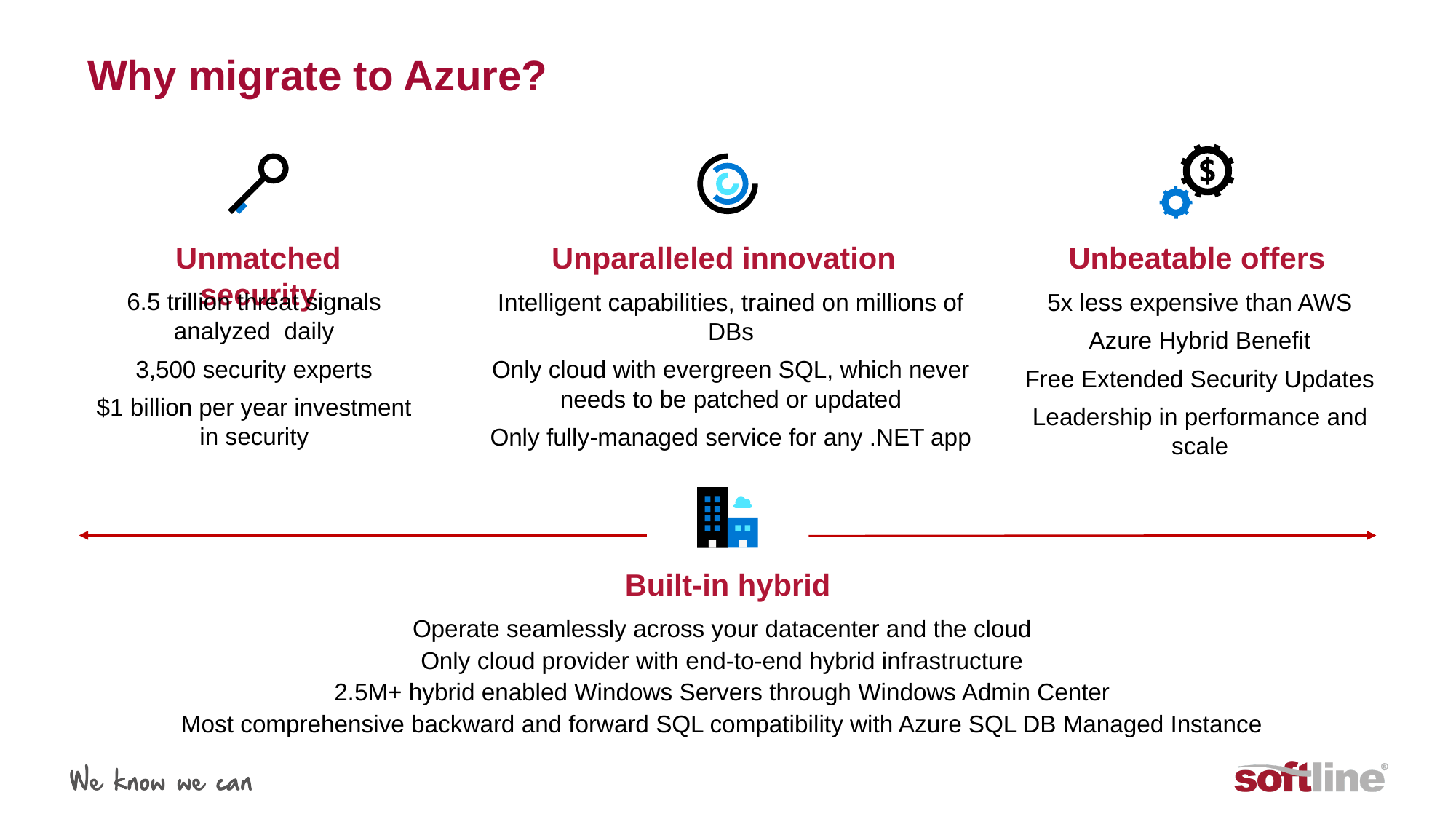

# Why migrate to Azure?

Unmatched security
Unparalleled innovation
Unbeatable offers
6.5 trillion threat signals analyzed  daily
3,500 security experts
$1 billion per year investment in security
5x less expensive than AWS
Azure Hybrid Benefit
Free Extended Security Updates
Leadership in performance and scale
Intelligent capabilities, trained on millions of DBs
Only cloud with evergreen SQL, which never needs to be patched or updated
Only fully-managed service for any .NET app

Built-in hybrid
Operate seamlessly across your datacenter and the cloud
Only cloud provider with end-to-end hybrid infrastructure
2.5M+ hybrid enabled Windows Servers through Windows Admin Center
Most comprehensive backward and forward SQL compatibility with Azure SQL DB Managed Instance